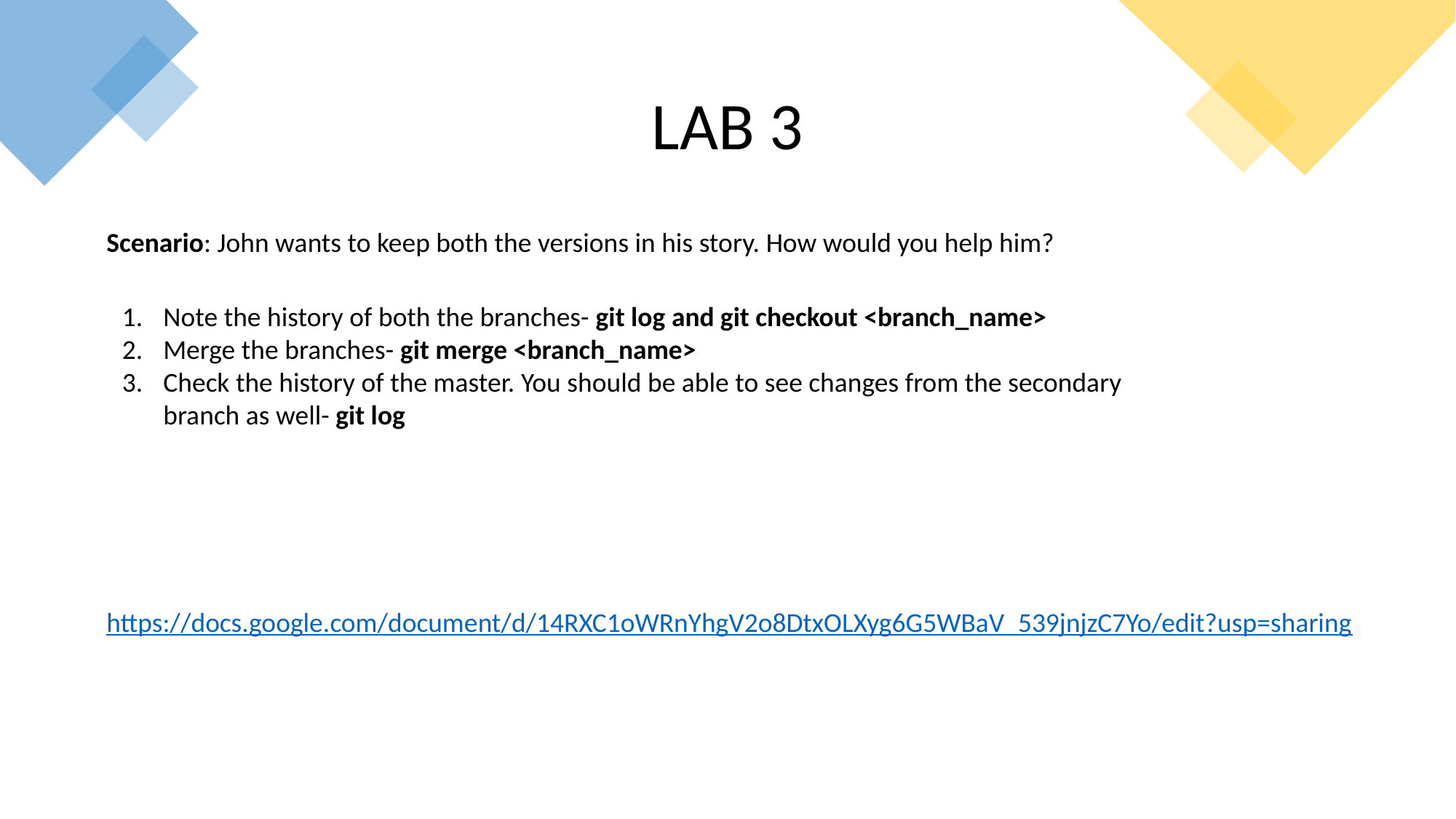

LAB 3
Scenario: John wants to keep both the versions in his story. How would you help him?
Note the history of both the branches- git log and git checkout <branch_name>
Merge the branches- git merge <branch_name>
Check the history of the master. You should be able to see changes from the secondary branch as well- git log
https://docs.google.com/document/d/14RXC1oWRnYhgV2o8DtxOLXyg6G5WBaV_539jnjzC7Yo/edit?usp=sharing